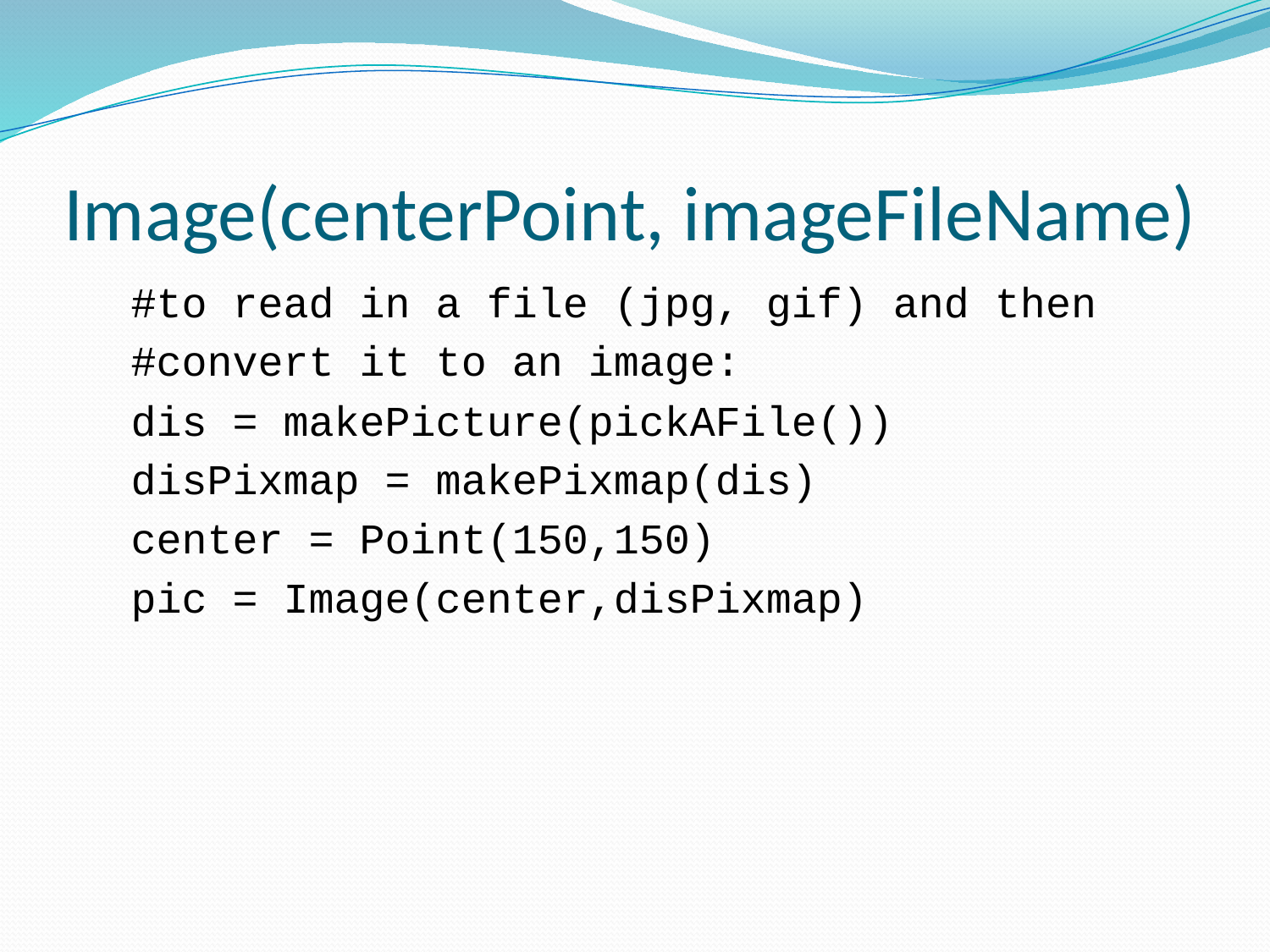

# Image(centerPoint, imageFileName)
#to read in a file (jpg, gif) and then
#convert it to an image:
dis = makePicture(pickAFile())
disPixmap = makePixmap(dis)
center = Point(150,150)
pic = Image(center,disPixmap)